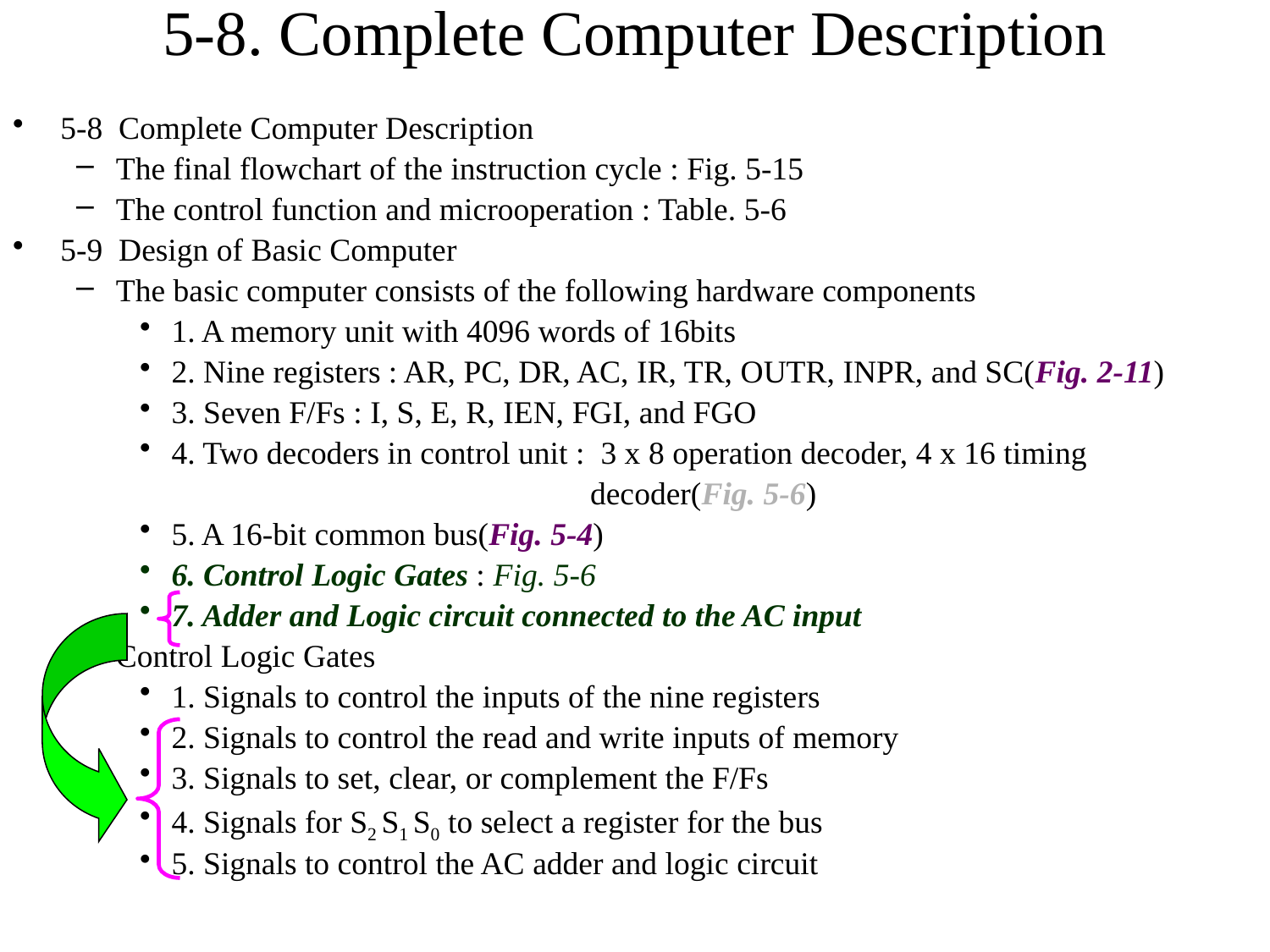

# 5-8. Complete Computer Description
5-8  Complete Computer Description
The final flowchart of the instruction cycle : Fig. 5-15
The control function and microoperation : Table. 5-6
5-9  Design of Basic Computer
The basic computer consists of the following hardware components
1. A memory unit with 4096 words of 16bits
2. Nine registers : AR, PC, DR, AC, IR, TR, OUTR, INPR, and SC(Fig. 2-11)
3. Seven F/Fs : I, S, E, R, IEN, FGI, and FGO
4. Two decoders in control unit :  3 x 8 operation decoder, 4 x 16 timing
                                                        decoder(Fig. 5-6)
5. A 16-bit common bus(Fig. 5-4)
6. Control Logic Gates : Fig. 5-6
7. Adder and Logic circuit connected to the AC input
Control Logic Gates
1. Signals to control the inputs of the nine registers
2. Signals to control the read and write inputs of memory
3. Signals to set, clear, or complement the F/Fs
4. Signals for S2 S1 S0 to select a register for the bus
5. Signals to control the AC adder and logic circuit